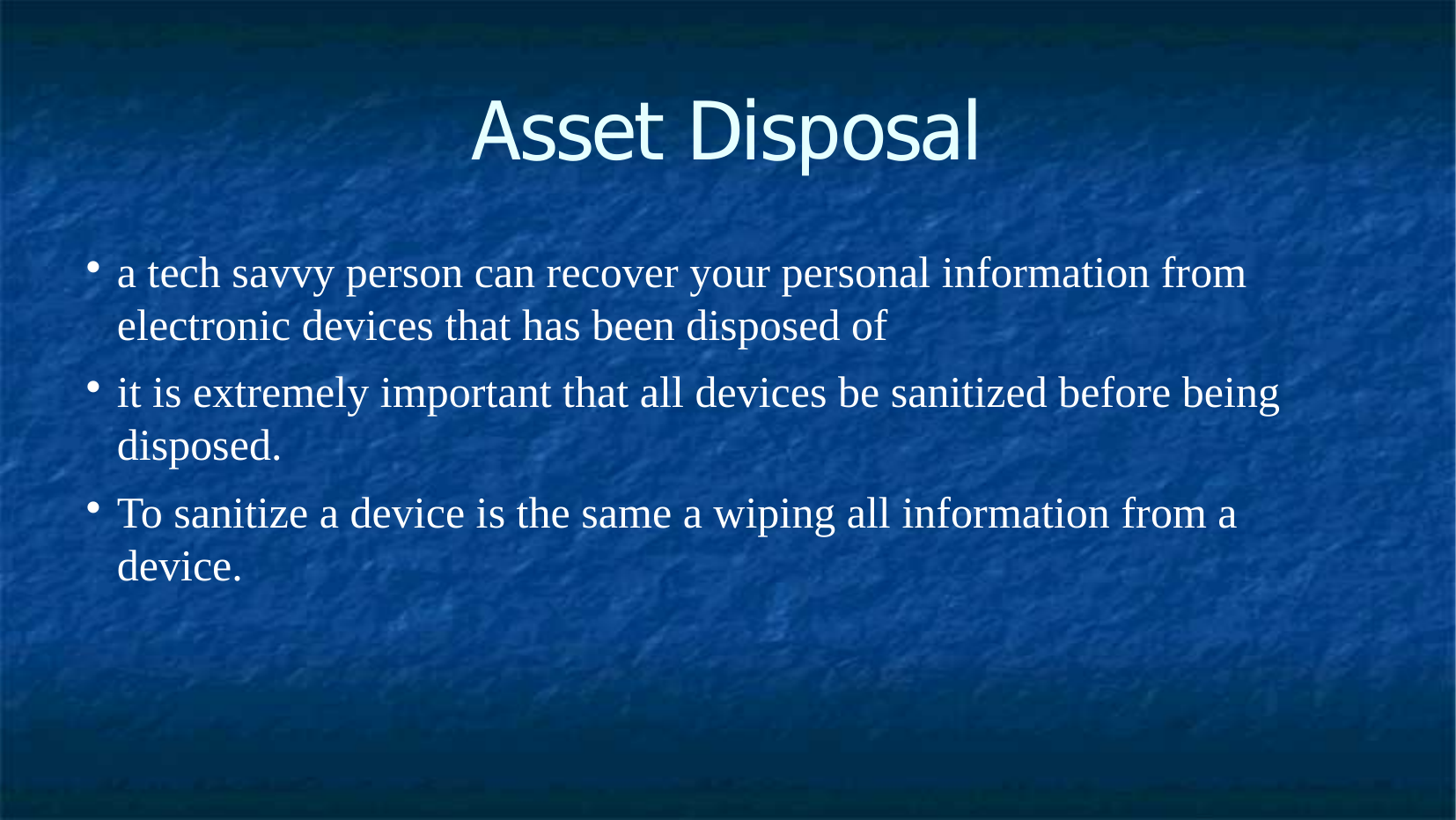

Asset Disposal
a tech savvy person can recover your personal information from electronic devices that has been disposed of
it is extremely important that all devices be sanitized before being disposed.
To sanitize a device is the same a wiping all information from a device.